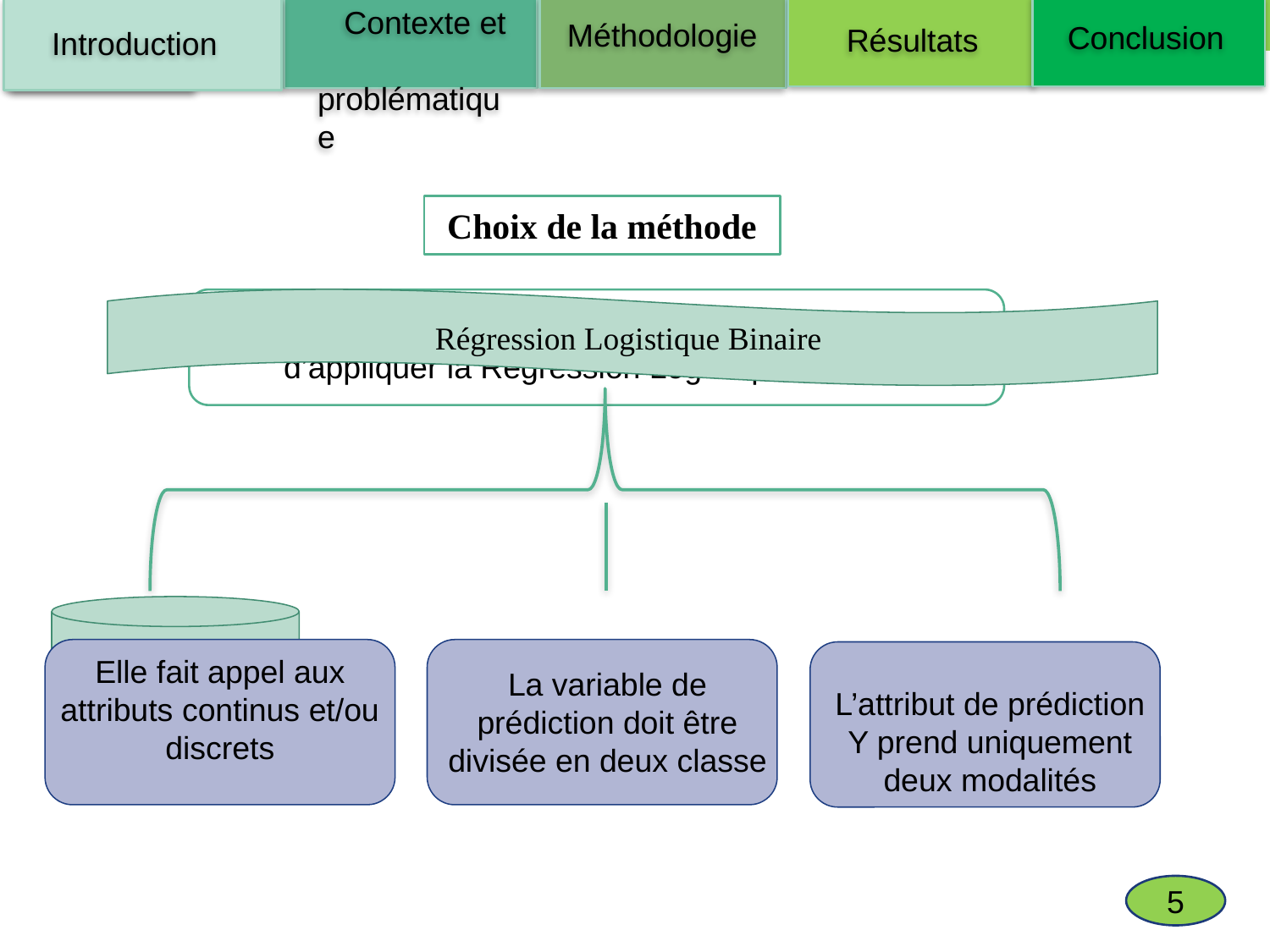

Problématique
Méthodologie
Méthodologie
Résultats
Résultats
Conclusion
Conclusion
   Contexte et
 problématique

Problématique
Contexte
Contexte
Introduction
Méthodologie
Conclusion
Résultats
Introduction
Choix de la méthode
Régression Logistique Binaire
Parmi les méthodes qui existent nous avons choisi d’appliquer la Régression Logistique Binaire:

RLB

Elle fait appel aux attributs continus et/ou discrets

La variable de prédiction doit être divisée en deux classe

L’attribut de prédiction Y prend uniquement deux modalités
5